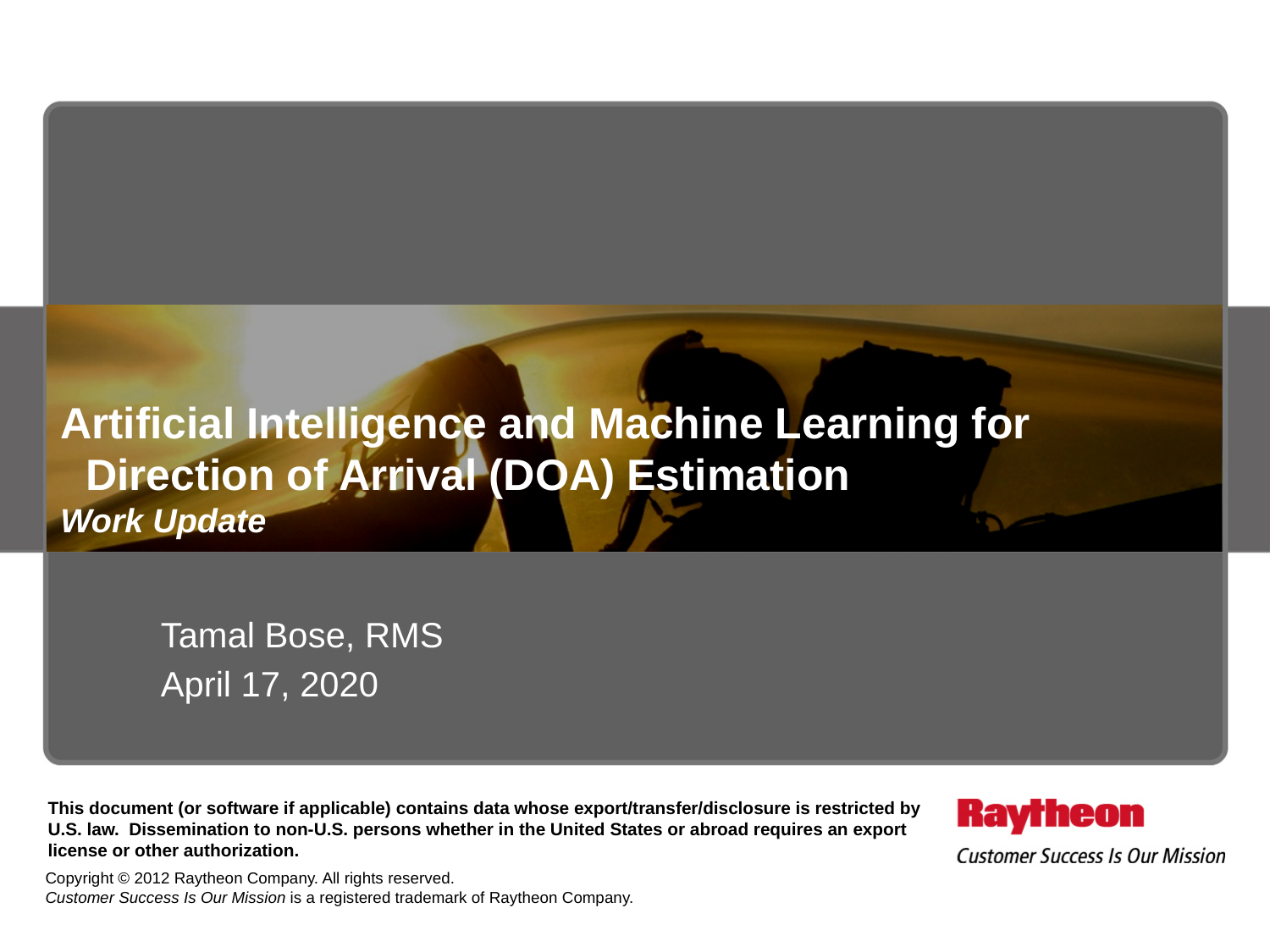

Artificial Intelligence and Machine Learning for Direction of Arrival (DOA) Estimation
Work Update

Tamal Bose, RMS
April 17, 2020
This document (or software if applicable) contains data whose export/transfer/disclosure is restricted by U.S. law.  Dissemination to non-U.S. persons whether in the United States or abroad requires an export license or other authorization.